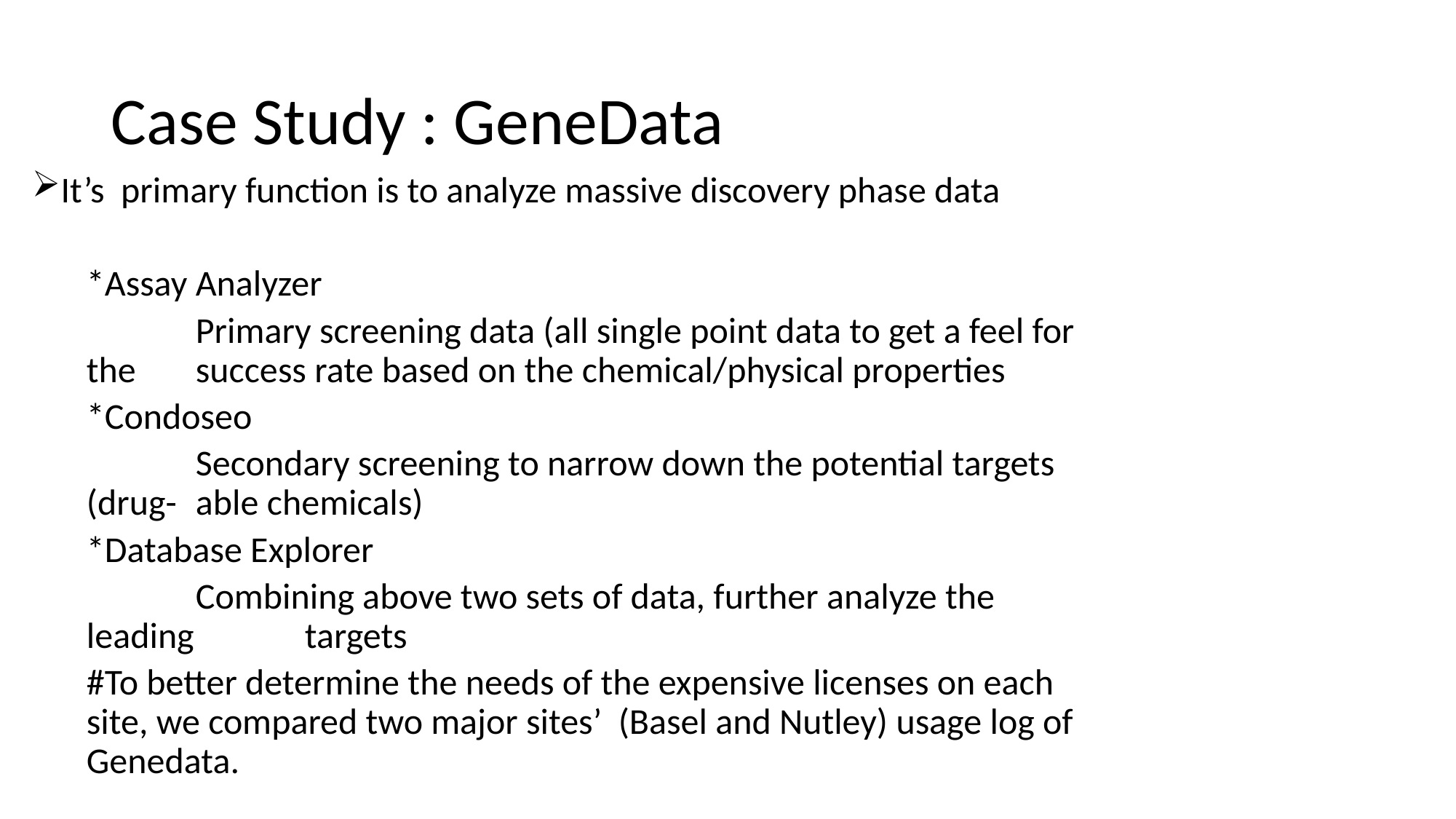

# Case Study : GeneData
It’s  primary function is to analyze massive discovery phase data

*Assay Analyzer
	Primary screening data (all single point data to get a feel for the 	success rate based on the chemical/physical properties
*Condoseo
	Secondary screening to narrow down the potential targets (drug-	able chemicals)
*Database Explorer
	Combining above two sets of data, further analyze the leading 	targets
#To better determine the needs of the expensive licenses on each site, we compared two major sites’  (Basel and Nutley) usage log of Genedata.